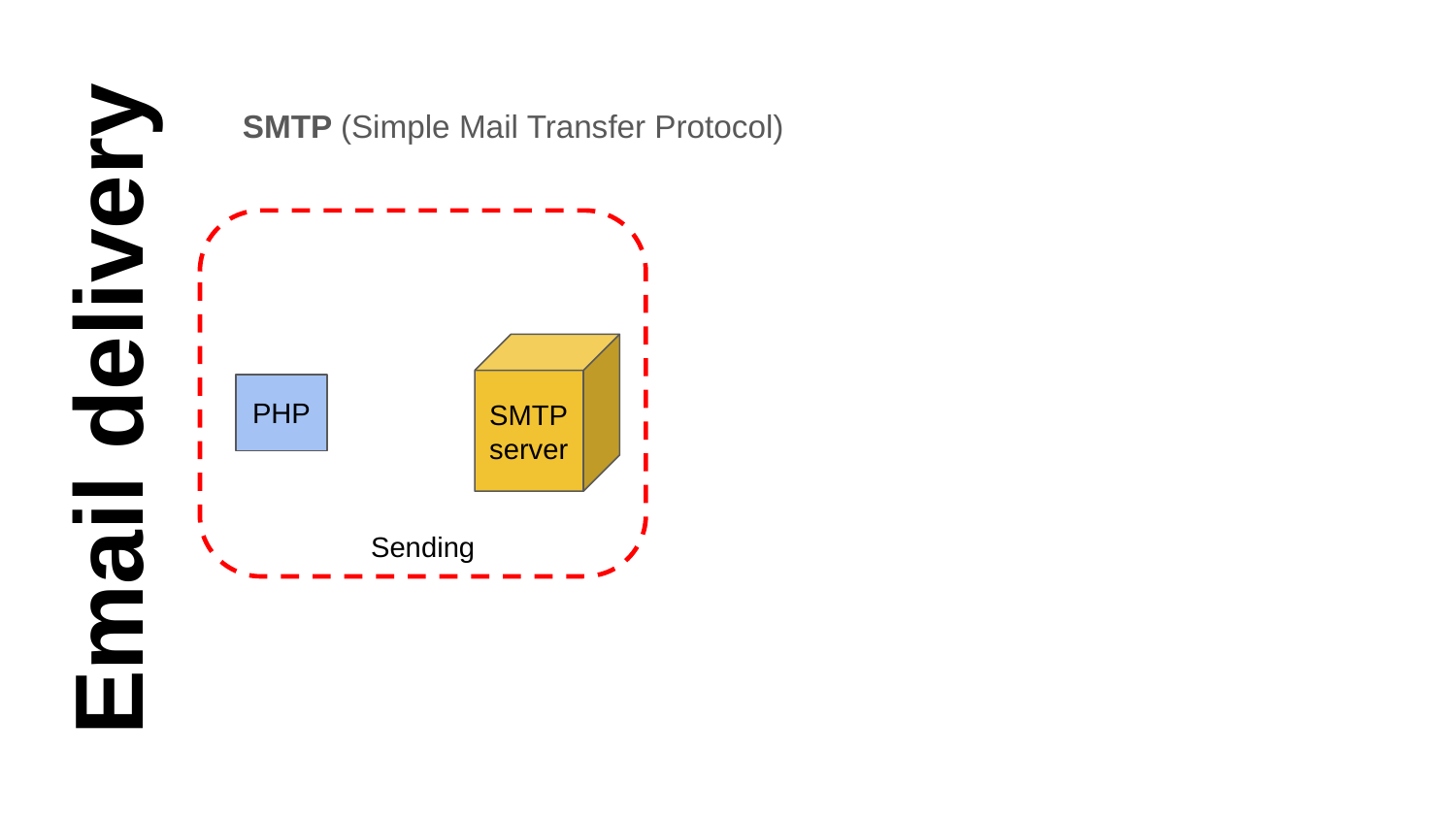

SMTP (Simple Mail Transfer Protocol)

Sending
SMTP
server
# Email delivery
PHP